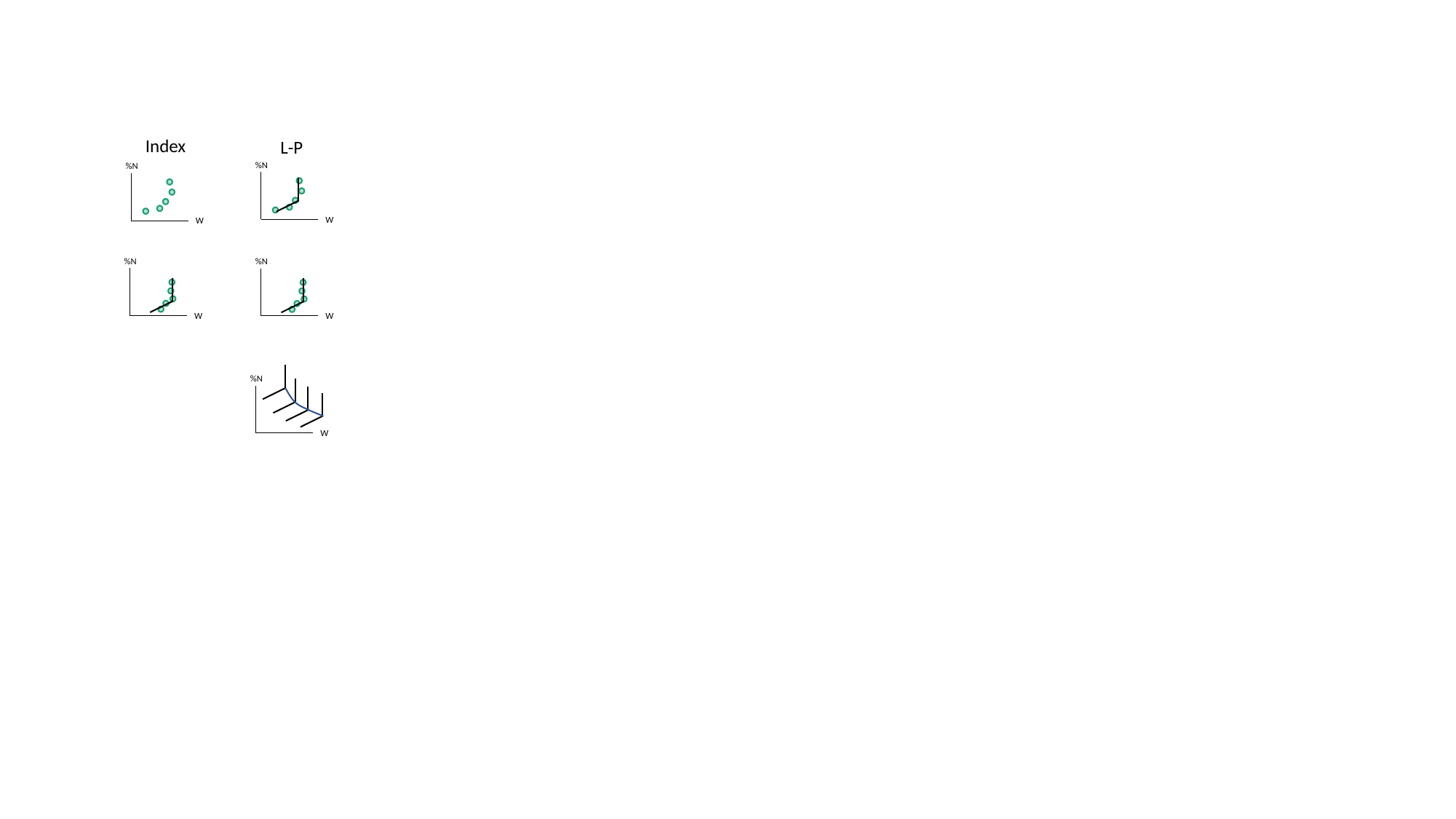

Index
L-P
%N
W

%N
W

%N
W

%N
W

%N
W